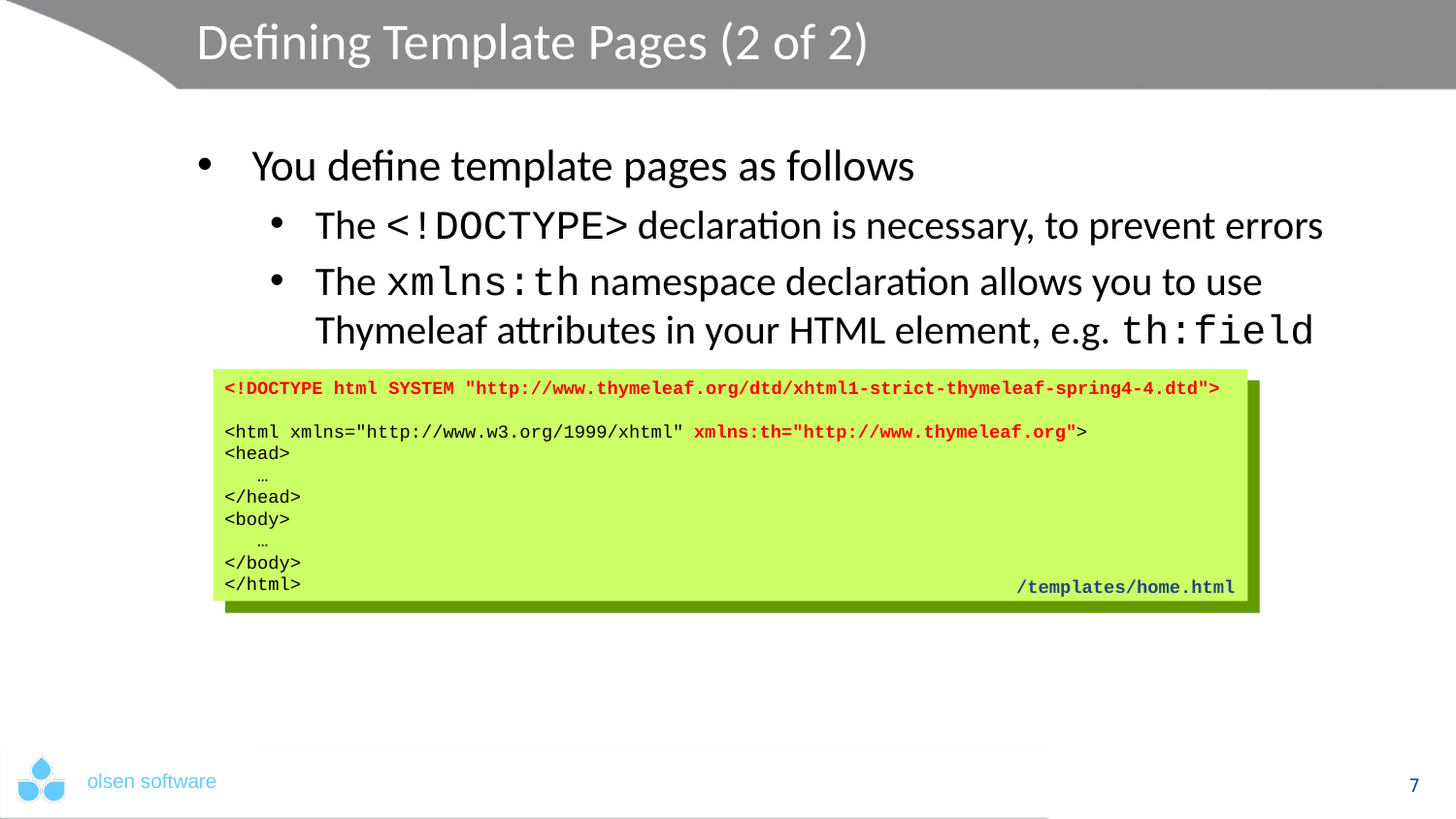

# Defining Template Pages (2 of 2)
You define template pages as follows
The <!DOCTYPE> declaration is necessary, to prevent errors
The xmlns:th namespace declaration allows you to use Thymeleaf attributes in your HTML element, e.g. th:field
<!DOCTYPE html SYSTEM "http://www.thymeleaf.org/dtd/xhtml1-strict-thymeleaf-spring4-4.dtd">

<html xmlns="http://www.w3.org/1999/xhtml" xmlns:th="http://www.thymeleaf.org">
<head>
   …
</head>
<body>
   …
</body>
</html>
/templates/home.html
7